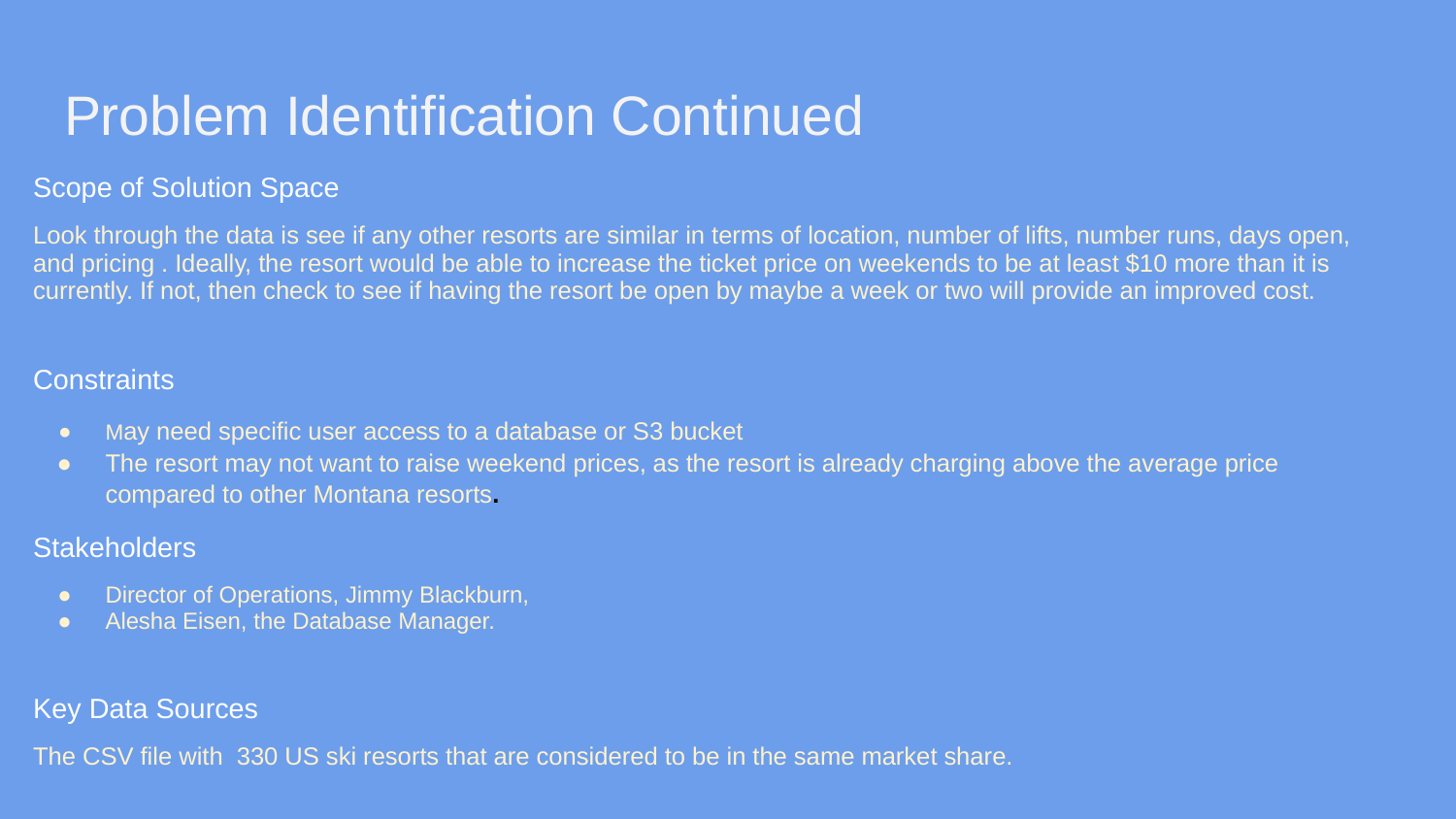

# Problem Identification Continued
Scope of Solution Space
Look through the data is see if any other resorts are similar in terms of location, number of lifts, number runs, days open, and pricing . Ideally, the resort would be able to increase the ticket price on weekends to be at least $10 more than it is currently. If not, then check to see if having the resort be open by maybe a week or two will provide an improved cost.

Constraints
May need specific user access to a database or S3 bucket
The resort may not want to raise weekend prices, as the resort is already charging above the average price compared to other Montana resorts.
Stakeholders
Director of Operations, Jimmy Blackburn,
Alesha Eisen, the Database Manager.

Key Data Sources
The CSV file with  330 US ski resorts that are considered to be in the same market share.